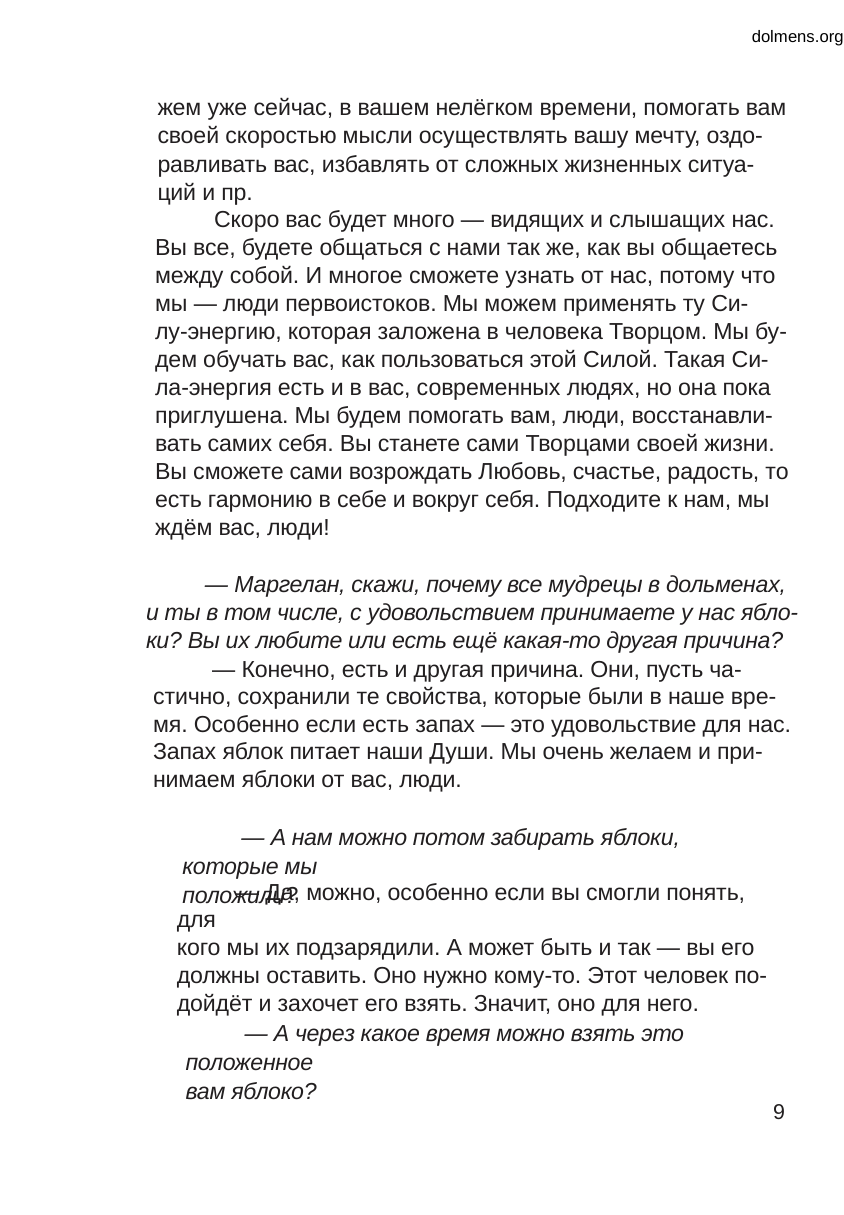

dolmens.org

жем уже сейчас, в вашем нелёгком времени, помогать вам
своей скоростью мысли осуществлять вашу мечту, оздо-
равливать вас, избавлять от сложных жизненных ситуа-
ций и пр.

Скоро вас будет много — видящих и слышащих нас.
Вы все, будете общаться с нами так же, как вы общаетесь
между собой. И многое сможете узнать от нас, потому что
мы — люди первоистоков. Мы можем применять ту Си-
лу-энергию, которая заложена в человека Творцом. Мы бу-
дем обучать вас, как пользоваться этой Силой. Такая Си-
ла-энергия есть и в вас, современных людях, но она пока
приглушена. Мы будем помогать вам, люди, восстанавли-
вать самих себя. Вы станете сами Творцами своей жизни.
Вы сможете сами возрождать Любовь, счастье, радость, то
есть гармонию в себе и вокруг себя. Подходите к нам, мы
ждём вас, люди!

— Маргелан, скажи, почему все мудрецы в дольменах,
и ты в том числе, с удовольствием принимаете у нас ябло-
ки? Вы их любите или есть ещё какая-то другая причина?

— Конечно, есть и другая причина. Они, пусть ча-
стично, сохранили те свойства, которые были в наше вре-
мя. Особенно если есть запах — это удовольствие для нас.
Запах яблок питает наши Души. Мы очень желаем и при-
нимаем яблоки от вас, люди.

— А нам можно потом забирать яблоки, которые мы
положили?

— Да, можно, особенно если вы смогли понять, для
кого мы их подзарядили. А может быть и так — вы его
должны оставить. Оно нужно кому-то. Этот человек по-
дойдёт и захочет его взять. Значит, оно для него.

— А через какое время можно взять это положенное
вам яблоко?

9